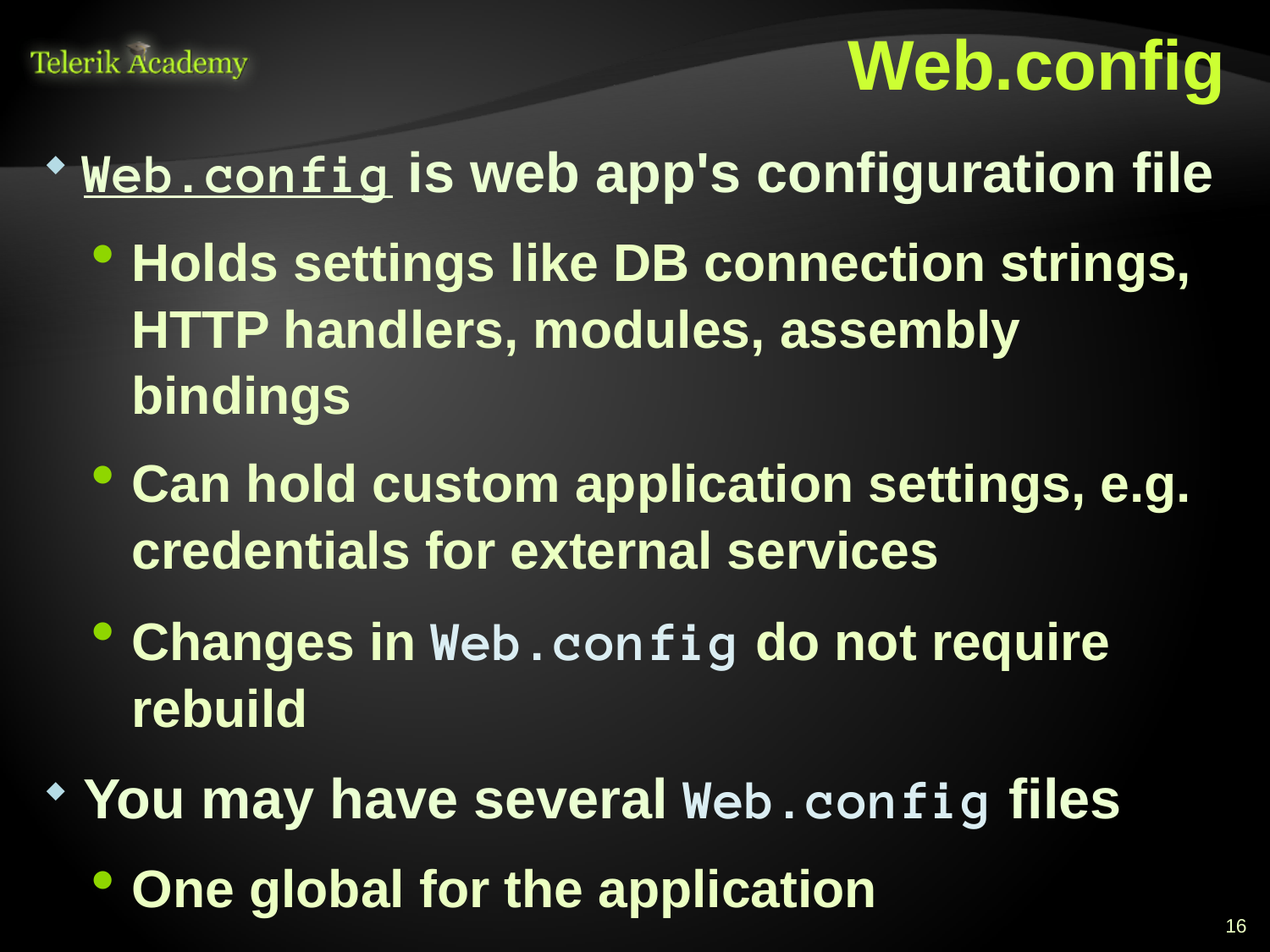

# Web.config
Web.config is web app's configuration file
Holds settings like DB connection strings, HTTP handlers, modules, assembly bindings
Can hold custom application settings, e.g. credentials for external services
Changes in Web.config do not require rebuild
You may have several Web.config files
One global for the application
Several for different folder in the application
16